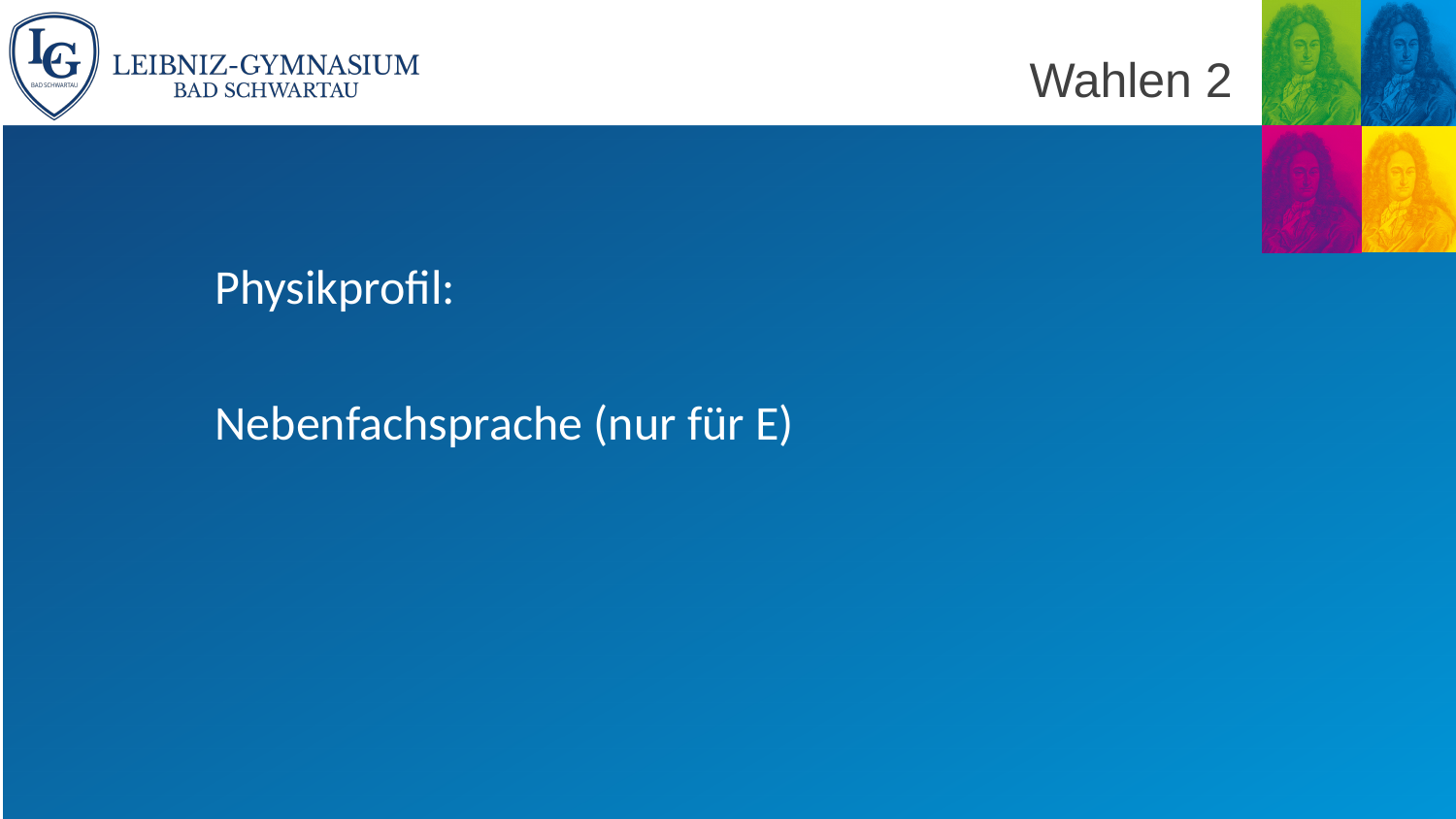

# Wahlen 2
Physikprofil:

Nebenfachsprache (nur für E)